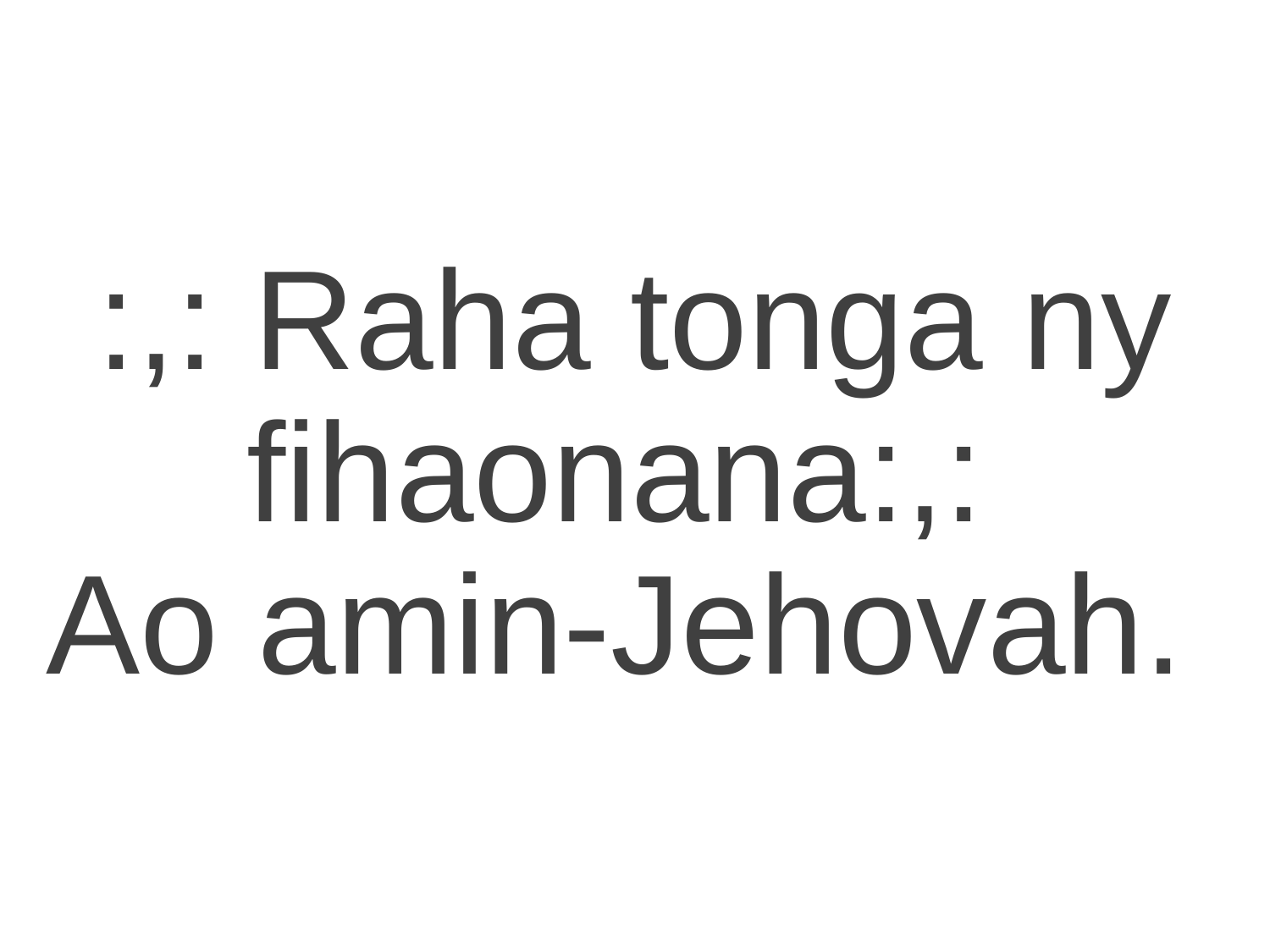

:,: Raha tonga ny fihaonana:,:
Ao amin-Jehovah.